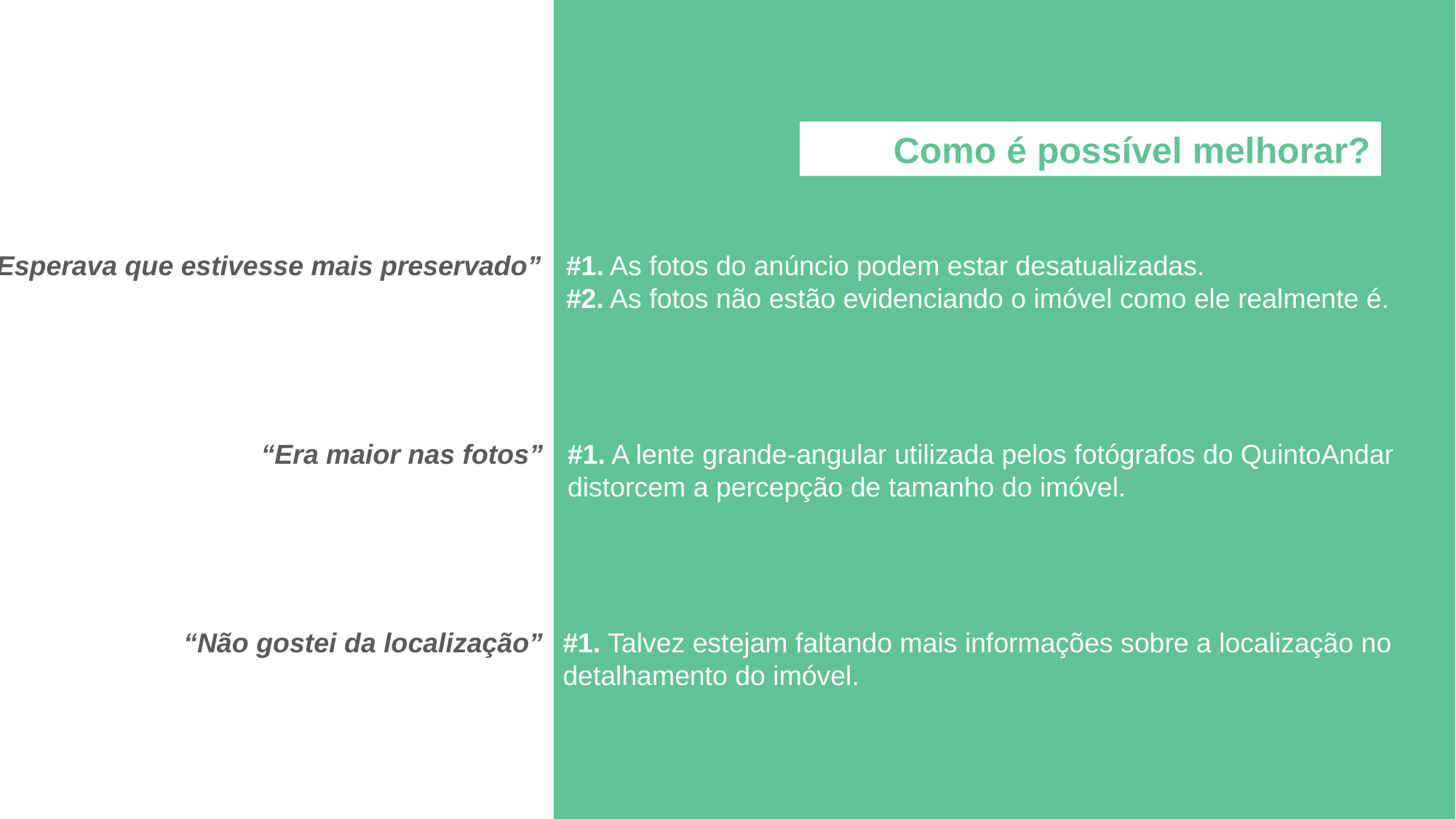

Como é possível melhorar?
“Esperava que estivesse mais preservado”
#1. As fotos do anúncio podem estar desatualizadas.
#2. As fotos não estão evidenciando o imóvel como ele realmente é.
“Era maior nas fotos”
#1. A lente grande-angular utilizada pelos fotógrafos do QuintoAndar distorcem a percepção de tamanho do imóvel.
“Não gostei da localização”
#1. Talvez estejam faltando mais informações sobre a localização no detalhamento do imóvel.